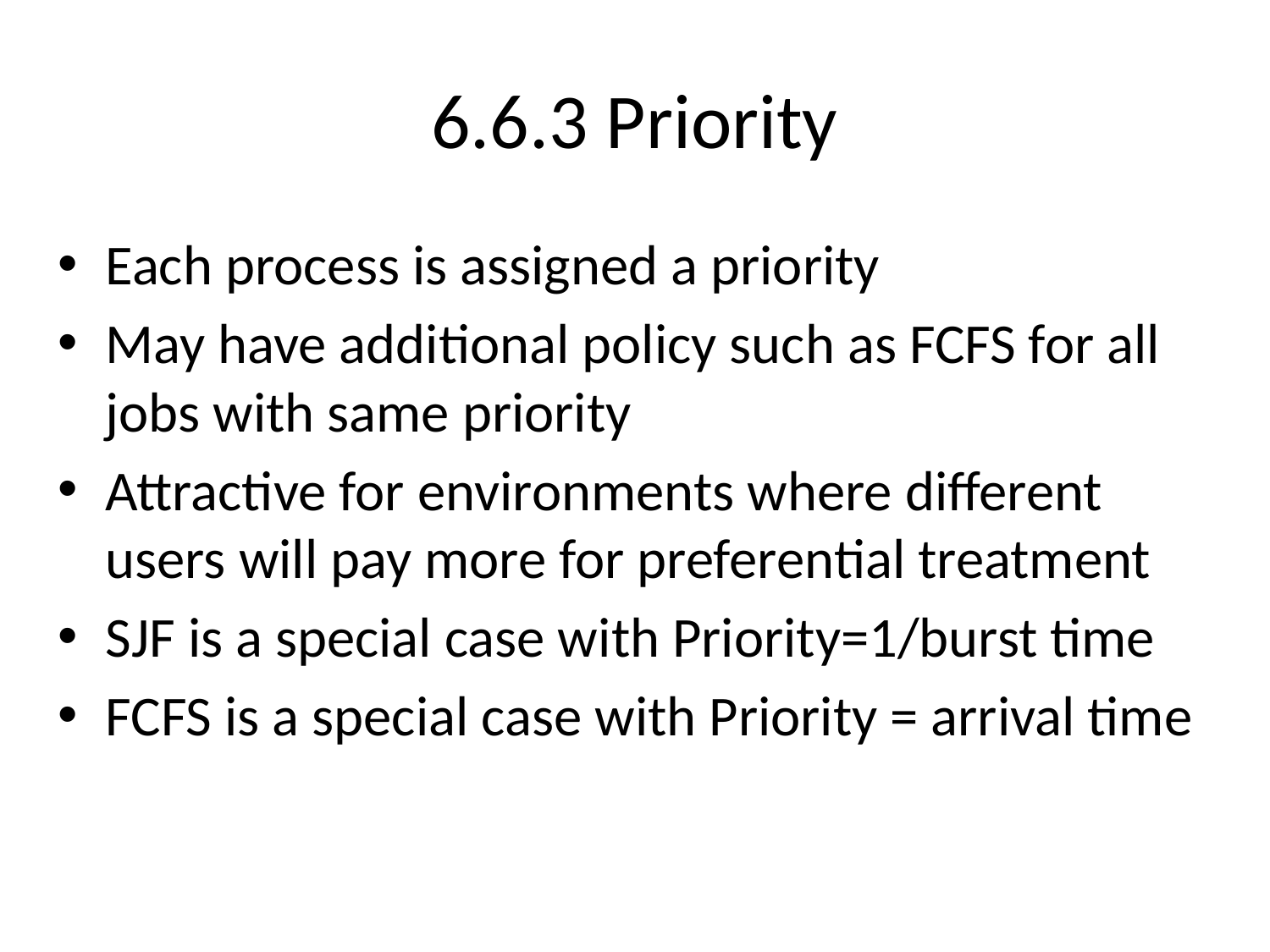

# 6.6.3 Priority
Each process is assigned a priority
May have additional policy such as FCFS for all jobs with same priority
Attractive for environments where different users will pay more for preferential treatment
SJF is a special case with Priority=1/burst time
FCFS is a special case with Priority = arrival time